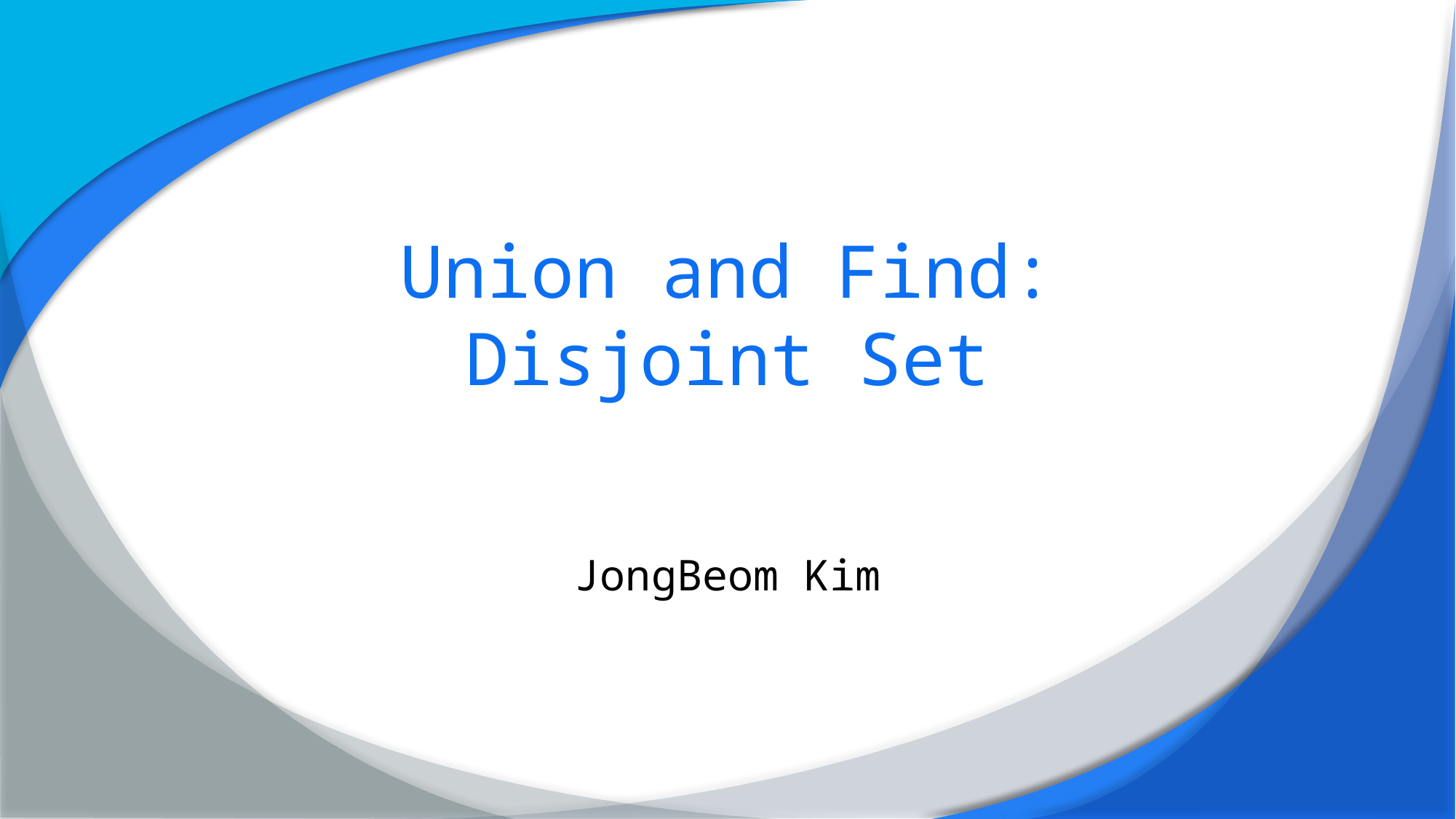

# Union and Find: Disjoint Set
JongBeom Kim